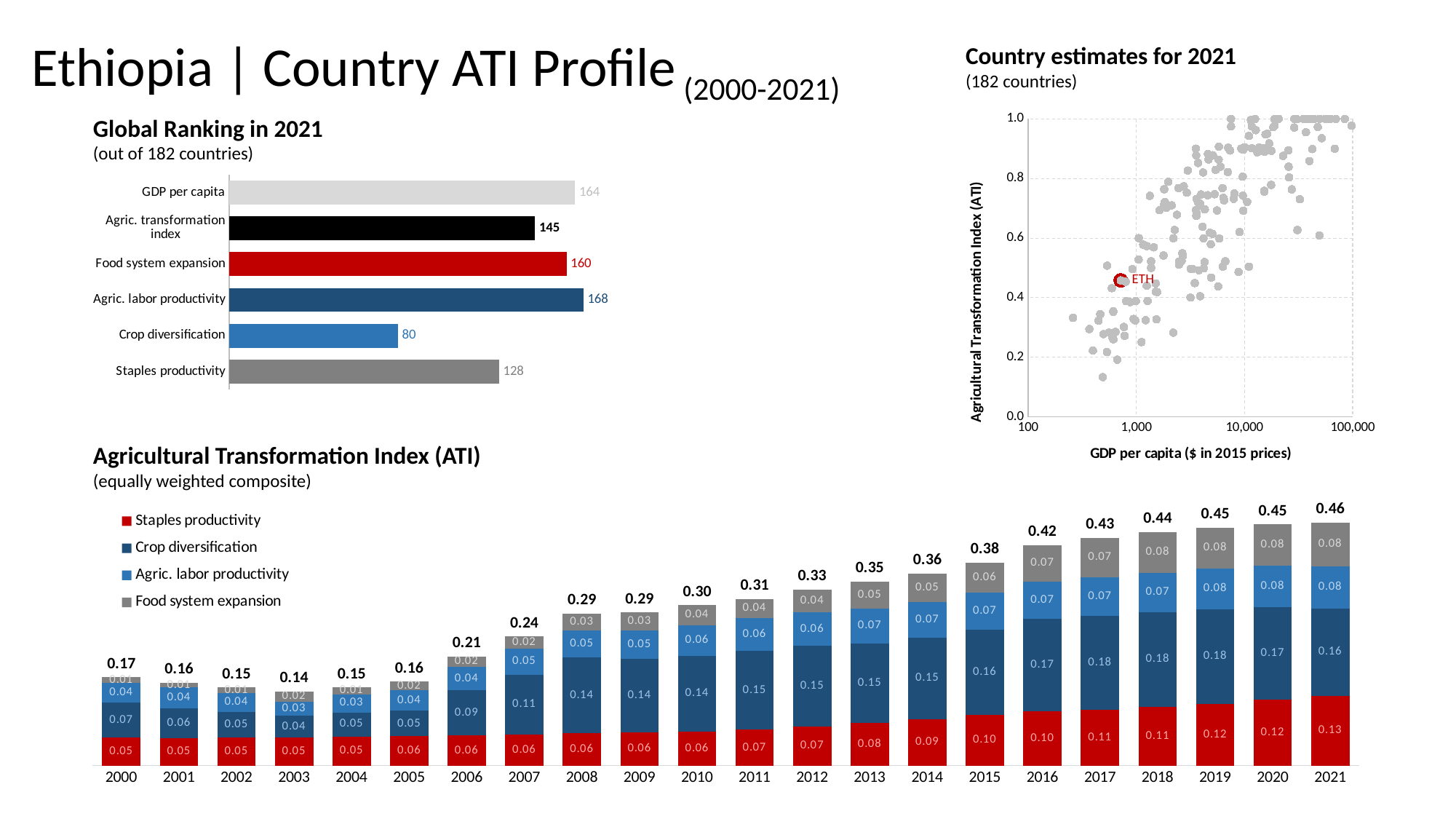

# Ethiopia | Country ATI Profile (2000-2021)
Country estimates for 2021
(182 countries)

### Chart

| Category | All countries | FTF focus countries |
|---|---|---|
Global Ranking in 2021
(out of 182 countries)

### Chart

| Category |  |
|---|---|
| Staples productivity | 128.0 |
| Crop diversification | 80.0 |
| Agric. labor productivity | 168.0 |
| Food system expansion | 160.0 |
| Agric. transformation index | 145.0 |
| GDP per capita | 164.0 |
Agricultural Transformation Index (ATI)
(equally weighted composite)

### Chart

| Category | Staples productivity | Crop diversification | Agric. labor productivity | Food system expansion | Agric. transformation index |
|---|---|---|---|---|---|
| 2000 | 0.0528915 | 0.0658549 | 0.037200175 | 0.01039345 | 0.166340025 |
| 2001 | 0.052085925 | 0.055193575 | 0.04054095 | 0.008147975 | 0.155968425 |
| 2002 | 0.05243135 | 0.0480524 | 0.036690275 | 0.009963975 | 0.147138 |
| 2003 | 0.053518825 | 0.0402761 | 0.026823975 | 0.019379875 | 0.139998775 |
| 2004 | 0.054988825 | 0.045332175 | 0.0342027 | 0.012850075 | 0.14737377499999998 |
| 2005 | 0.05505395 | 0.04804595 | 0.039459425 | 0.01547345 | 0.158032775 |
| 2006 | 0.056495925 | 0.08543235 | 0.044334725 | 0.019564 | 0.20582699999999998 |
| 2007 | 0.058542525 | 0.11308575 | 0.04857195 | 0.0232355 | 0.243435725 |
| 2008 | 0.061173475 | 0.142334275 | 0.051624175 | 0.031353225 | 0.28648515 |
| 2009 | 0.062319175 | 0.138854225 | 0.053991575 | 0.0336879 | 0.288852875 |
| 2010 | 0.06411335 | 0.142989275 | 0.057437175 | 0.03801585 | 0.30255565 |
| 2011 | 0.067563575 | 0.149261575 | 0.061458325 | 0.036069225 | 0.3143527 |
| 2012 | 0.0730501 | 0.152877475 | 0.062732175 | 0.0434369 | 0.33209665 |
| 2013 | 0.0798057 | 0.15083005 | 0.065700275 | 0.050707825 | 0.34704385 |
| 2014 | 0.087944625 | 0.153029225 | 0.067759725 | 0.053311075 | 0.36204464999999997 |
| 2015 | 0.0958666 | 0.159999575 | 0.07042495 | 0.056308475 | 0.38259959999999993 |
| 2016 | 0.1020965 | 0.17426505 | 0.0705533 | 0.069040525 | 0.415955375 |
| 2017 | 0.105765475 | 0.176194625 | 0.0734773 | 0.074340125 | 0.429777525 |
| 2018 | 0.11022595 | 0.179045075 | 0.074436475 | 0.076287775 | 0.439995275 |
| 2019 | 0.11658895 | 0.178687825 | 0.0758053 | 0.077796875 | 0.44887895 |
| 2020 | 0.12493825 | 0.173799775 | 0.07832485 | 0.07786985 | 0.45493272500000004 |
| 2021 | 0.13155325 | 0.164359625 | 0.080356825 | 0.08166105 | 0.45793075000000005 |